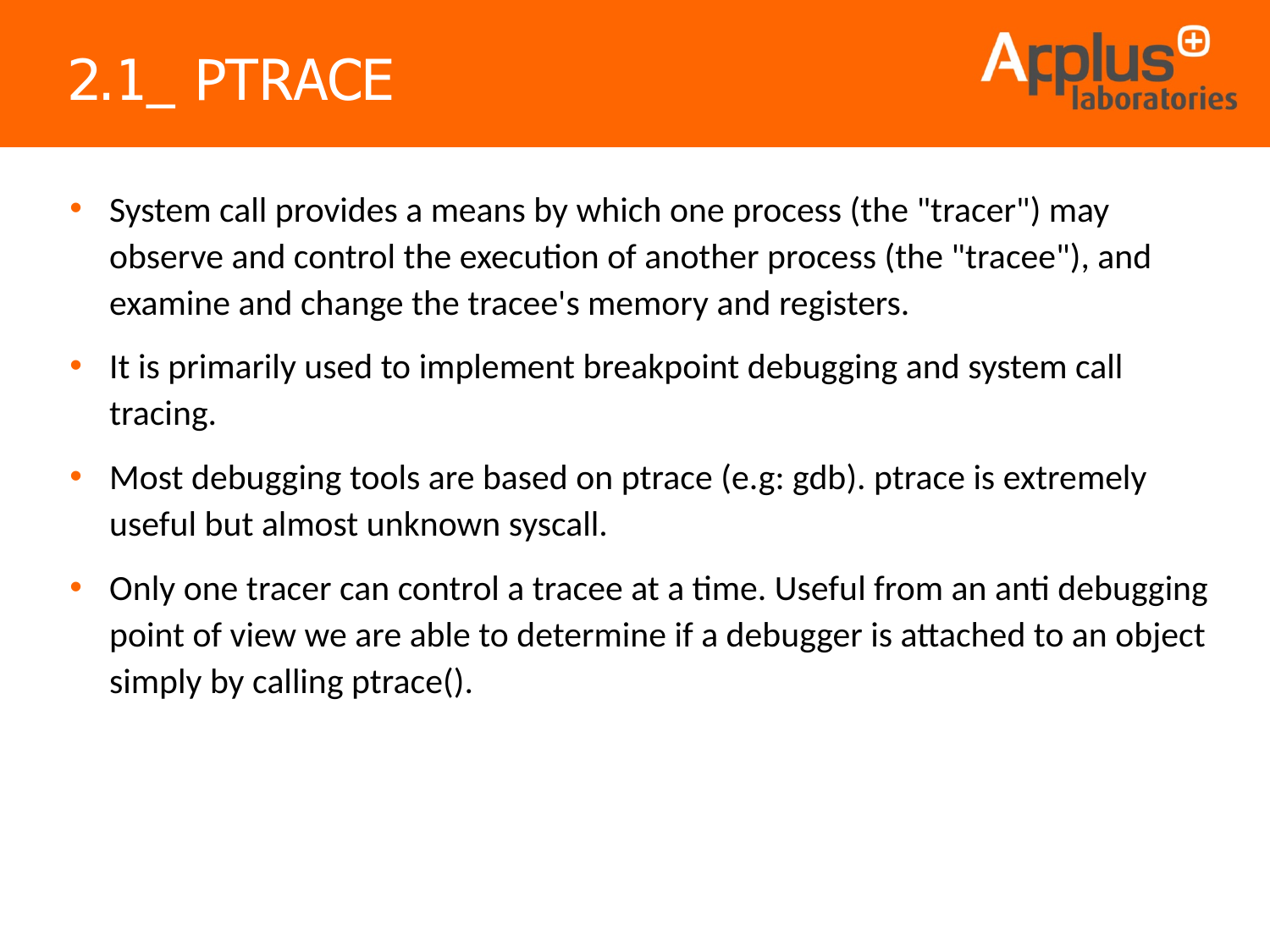

2.1_ PTRACE
System call provides a means by which one process (the "tracer") may observe and control the execution of another process (the "tracee"), and examine and change the tracee's memory and registers.
It is primarily used to implement breakpoint debugging and system call tracing.
Most debugging tools are based on ptrace (e.g: gdb). ptrace is extremely useful but almost unknown syscall.
Only one tracer can control a tracee at a time. Useful from an anti debugging point of view we are able to determine if a debugger is attached to an object simply by calling ptrace().